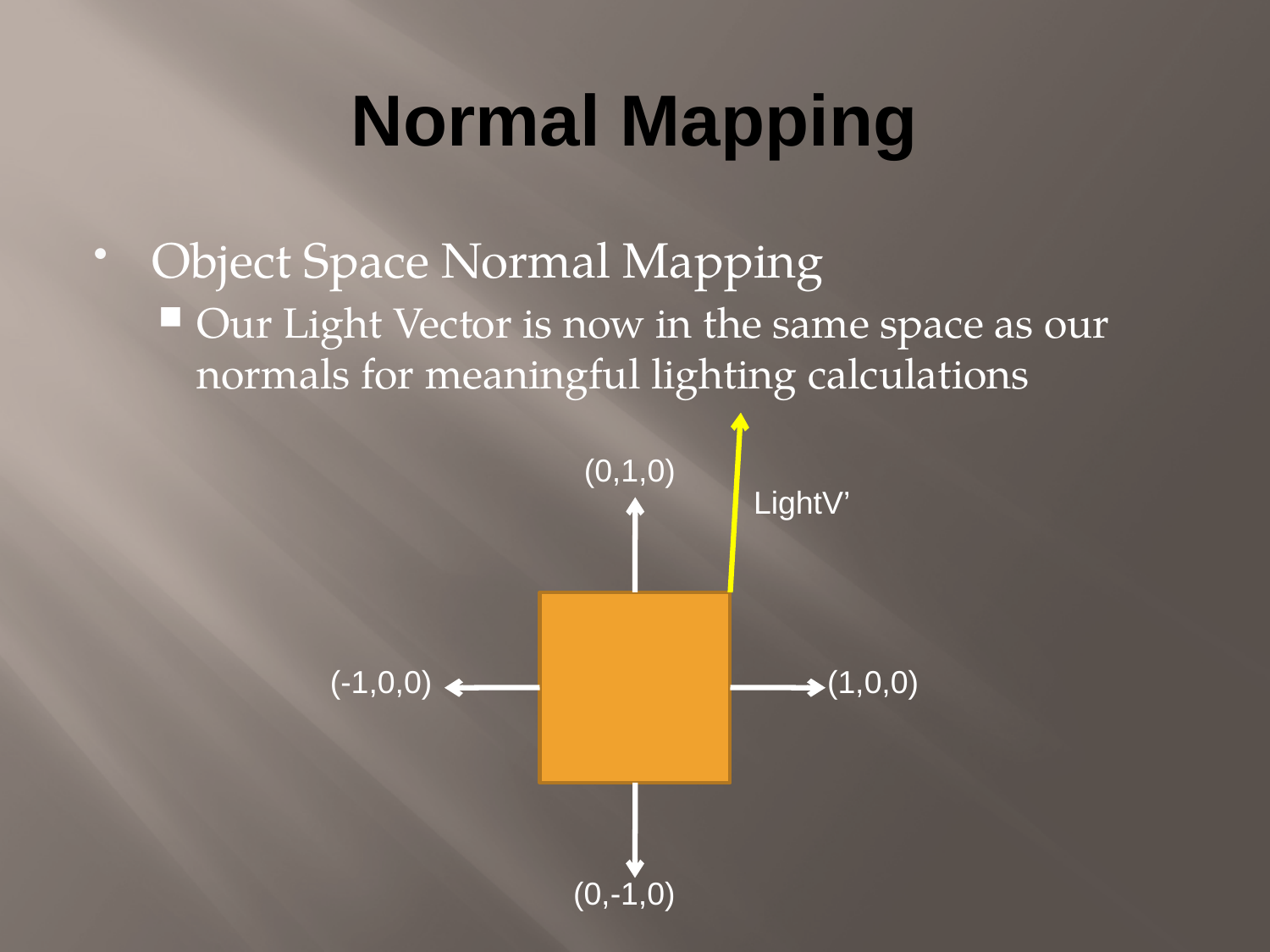

# Normal Mapping
Object Space Normal Mapping
Our Light Vector is now in the same space as our normals for meaningful lighting calculations
(0,1,0)
LightV’

(-1,0,0)
(1,0,0)
(0,-1,0)